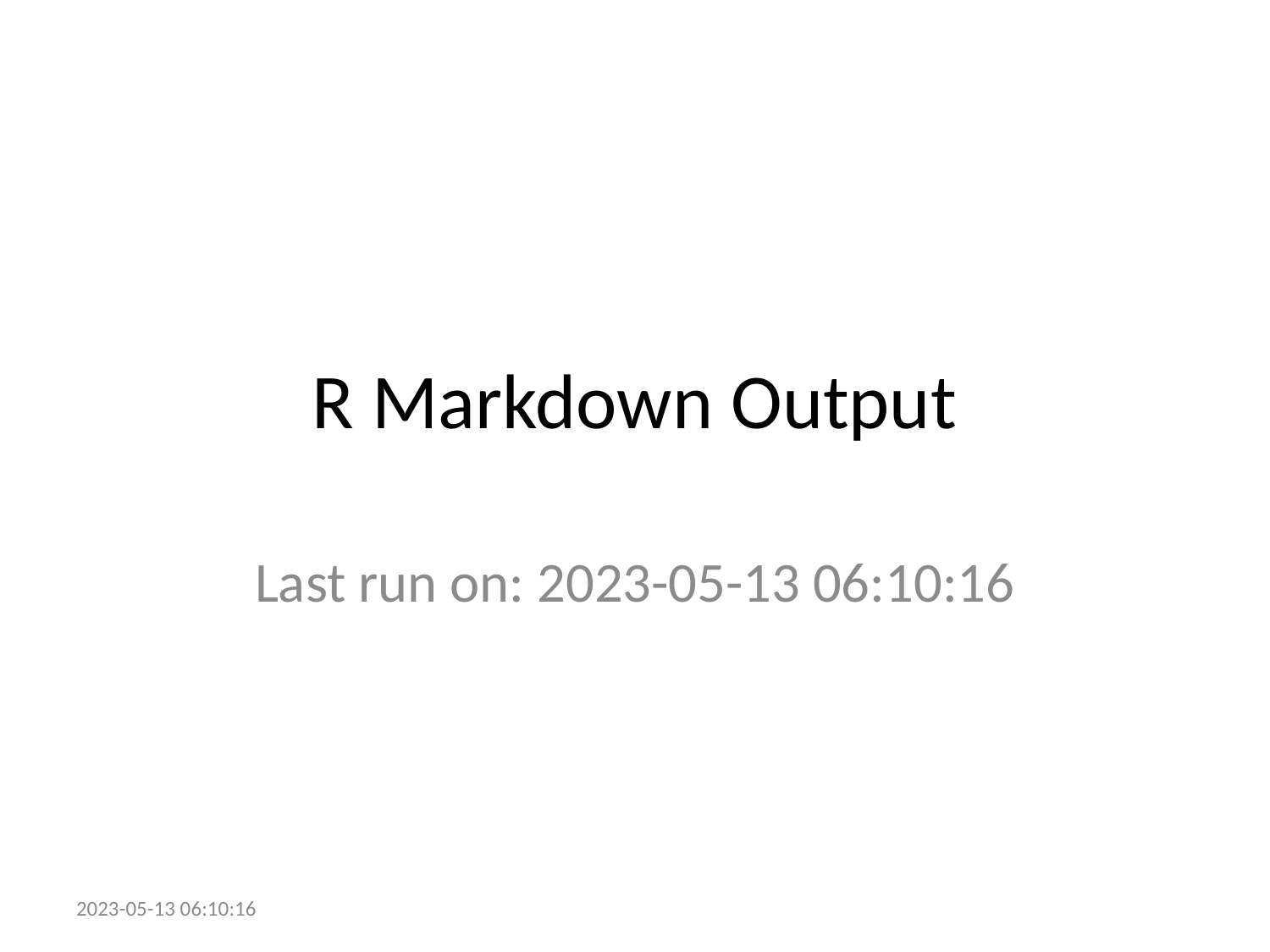

# R Markdown Output
Last run on: 2023-05-13 06:10:16
2023-05-13 06:10:16